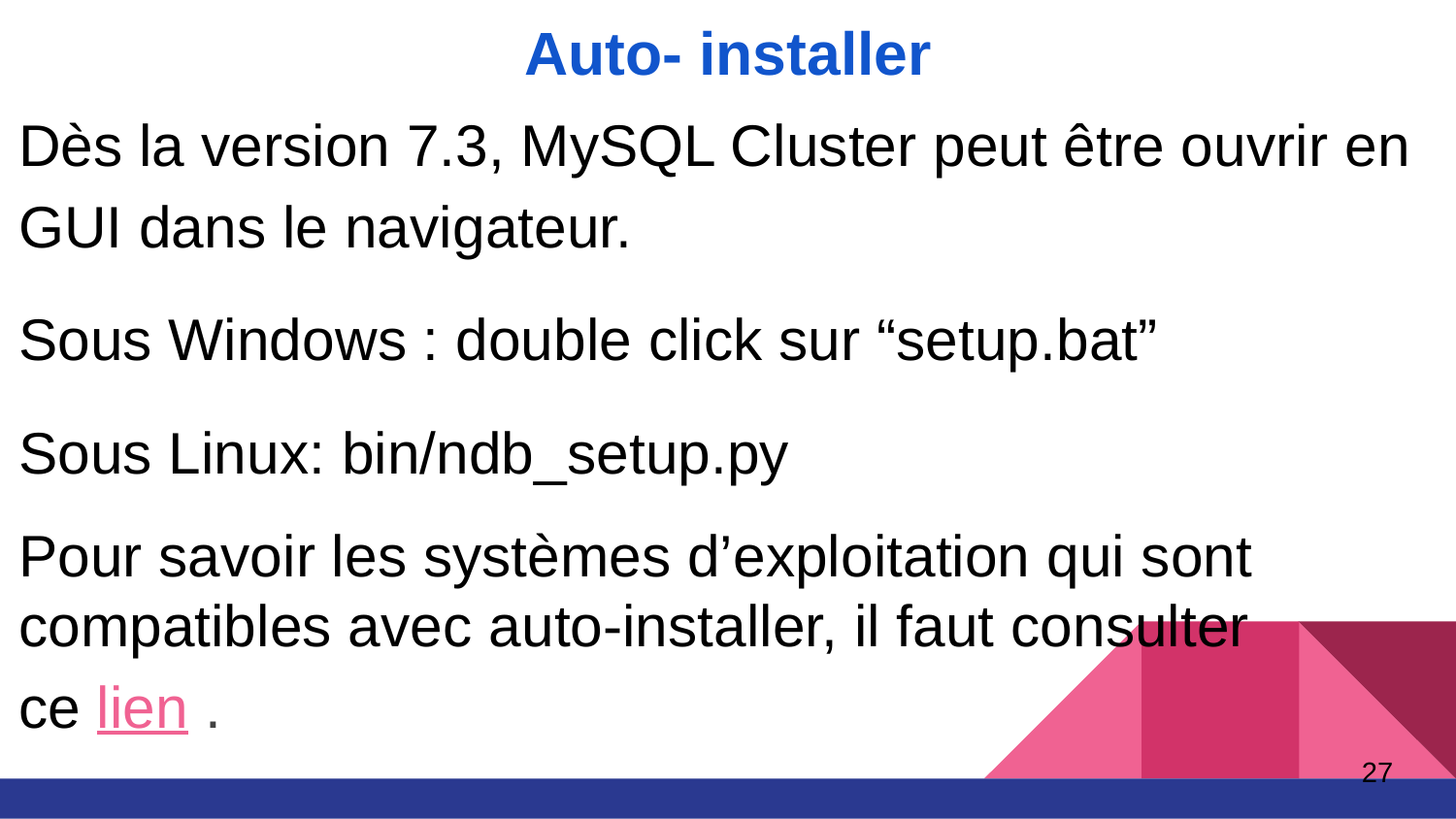

# Auto- installer
Dès la version 7.3, MySQL Cluster peut être ouvrir en GUI dans le navigateur.
Sous Windows : double click sur “setup.bat”
Sous Linux: bin/ndb_setup.py
Pour savoir les systèmes d’exploitation qui sont compatibles avec auto-installer, il faut consulter
ce lien .

27